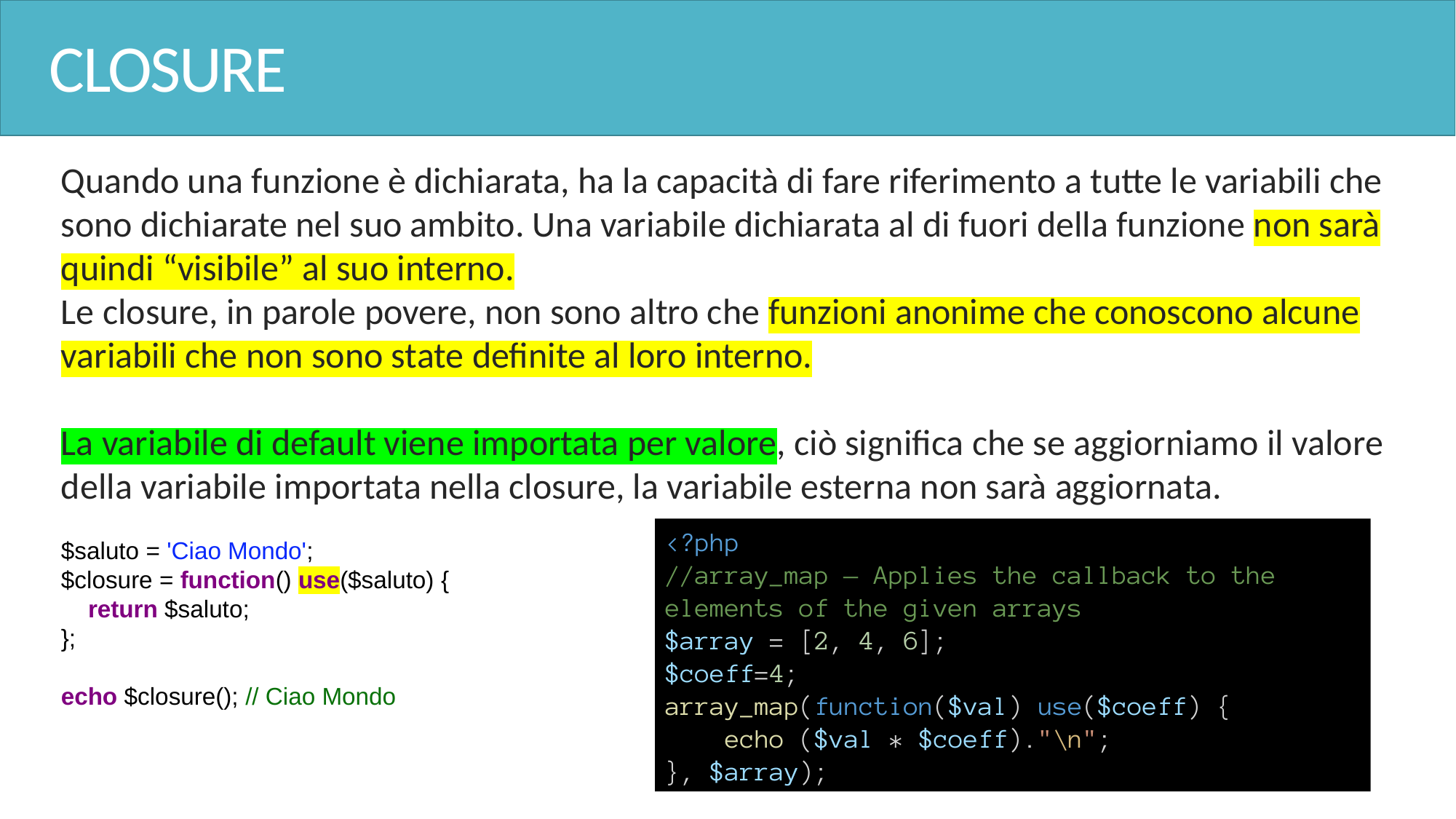

# CLOSURE
Quando una funzione è dichiarata, ha la capacità di fare riferimento a tutte le variabili che sono dichiarate nel suo ambito. Una variabile dichiarata al di fuori della funzione non sarà quindi “visibile” al suo interno.
Le closure, in parole povere, non sono altro che funzioni anonime che conoscono alcune variabili che non sono state definite al loro interno.

La variabile di default viene importata per valore, ciò significa che se aggiorniamo il valore della variabile importata nella closure, la variabile esterna non sarà aggiornata.

$saluto = 'Ciao Mondo';
$closure = function() use($saluto) {
    return $saluto;
};

echo $closure(); // Ciao Mondo

<?php
//array_map — Applies the callback to the elements of the given arrays
$array = [2, 4, 6];
$coeff=4;
array_map(function($val) use($coeff) {
    echo ($val * $coeff)."\n";
}, $array);